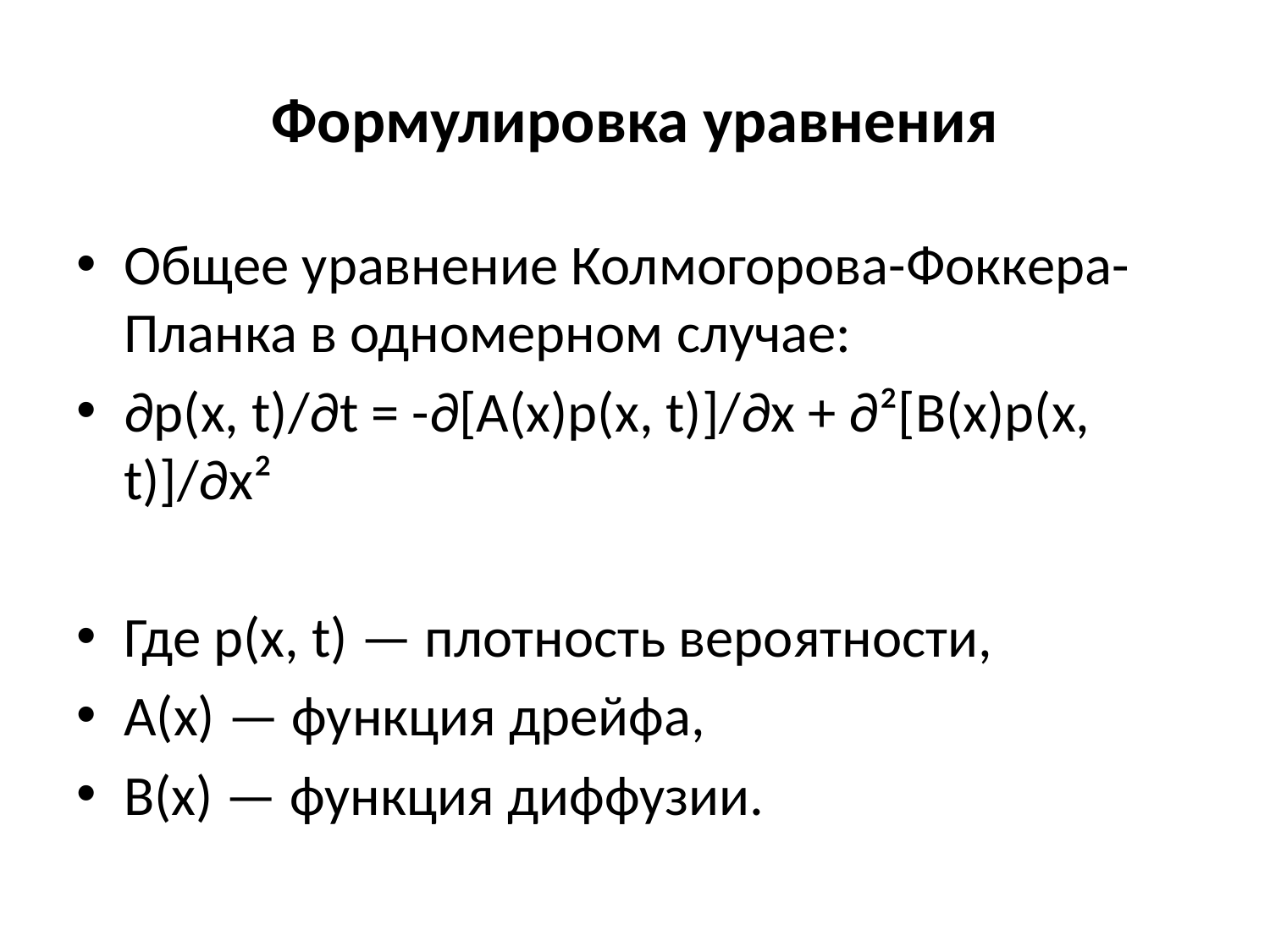

# Формулировка уравнения
Общее уравнение Колмогорова-Фоккера-Планка в одномерном случае:
∂p(x, t)/∂t = -∂[A(x)p(x, t)]/∂x + ∂²[B(x)p(x, t)]/∂x²

Где p(x, t) — плотность вероятности,
A(x) — функция дрейфа,
B(x) — функция диффузии.